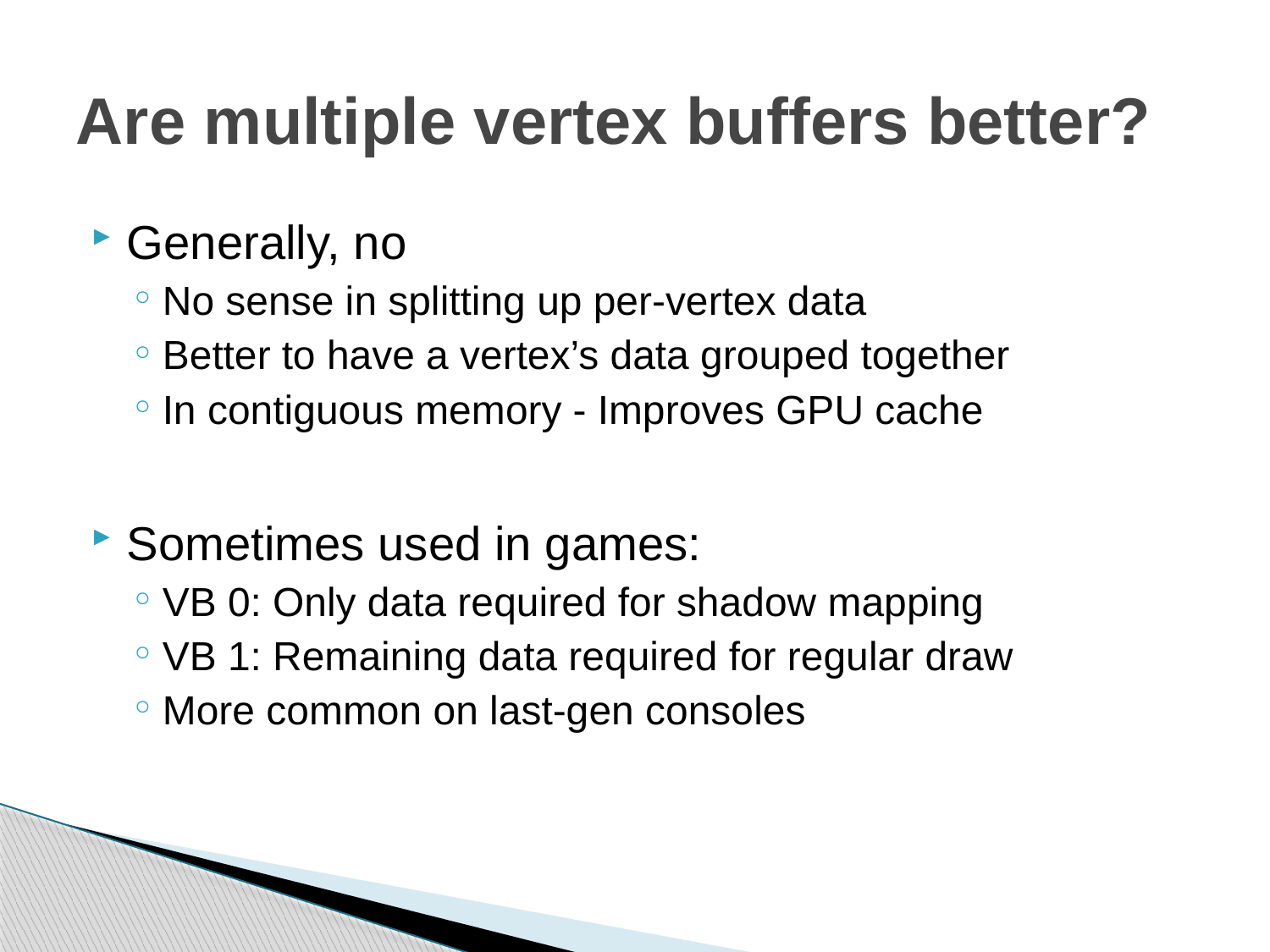

# Are multiple vertex buffers better?
Generally, no
No sense in splitting up per-vertex data
Better to have a vertex’s data grouped together
In contiguous memory - Improves GPU cache

Sometimes used in games:
VB 0: Only data required for shadow mapping
VB 1: Remaining data required for regular draw
More common on last-gen consoles